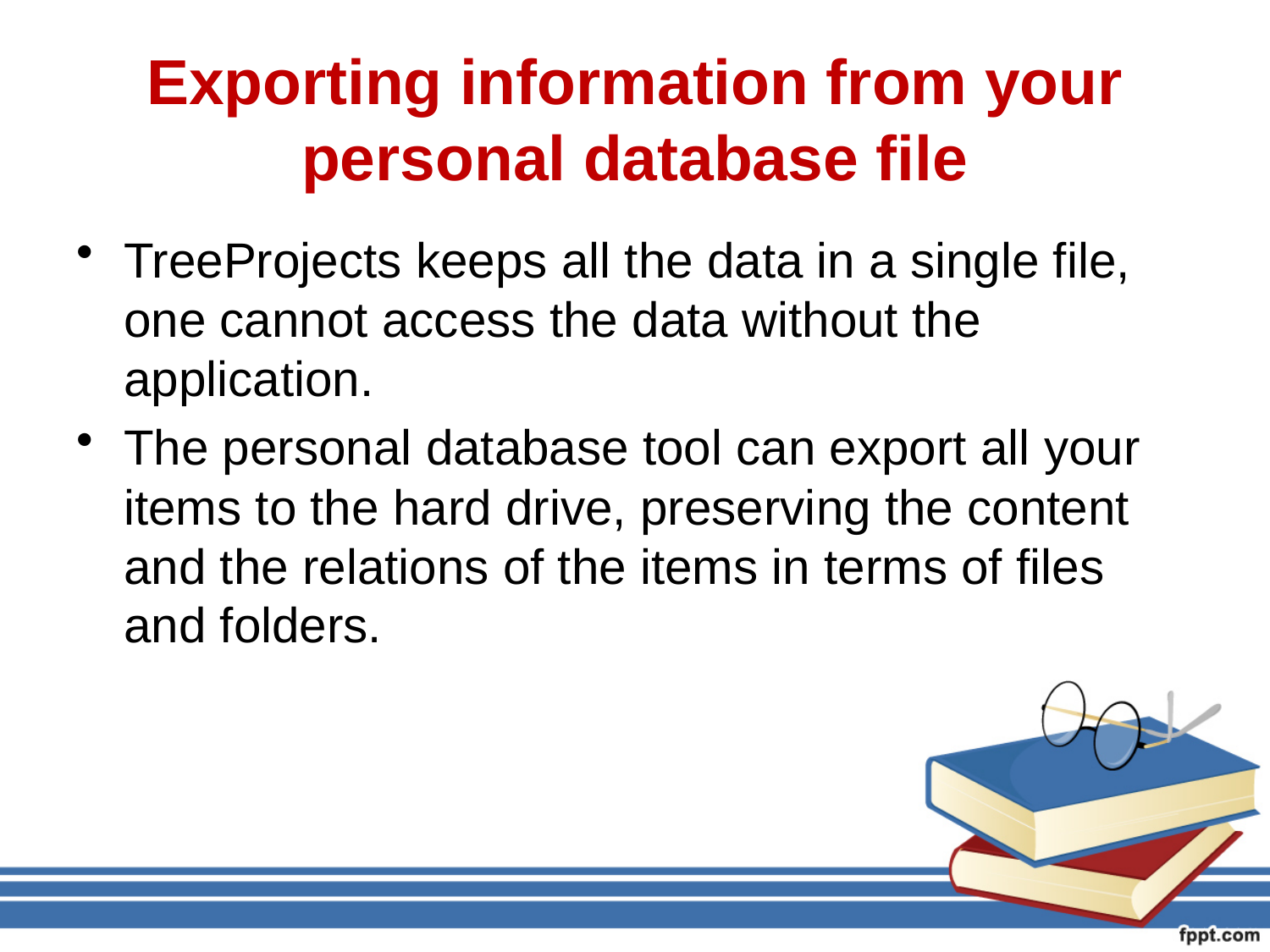

# Exporting information from your personal database file
TreeProjects keeps all the data in a single file, one cannot access the data without the application.
The personal database tool can export all your items to the hard drive, preserving the content and the relations of the items in terms of files and folders.